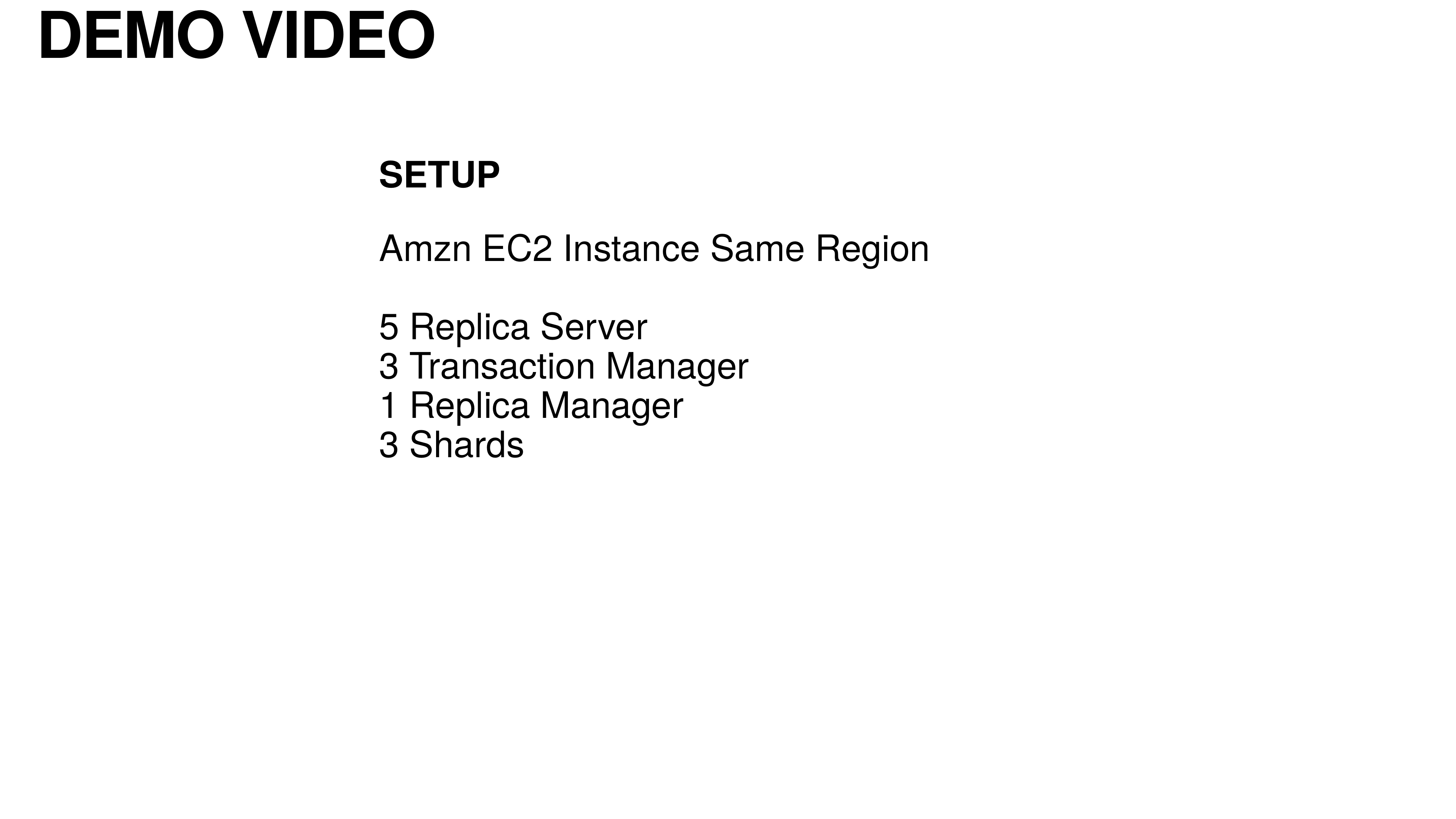

# DEMO VIDEO
SETUP
Amzn EC2 Instance Same Region
5 Replica Server
3 Transaction Manager
1 Replica Manager
3 Shards